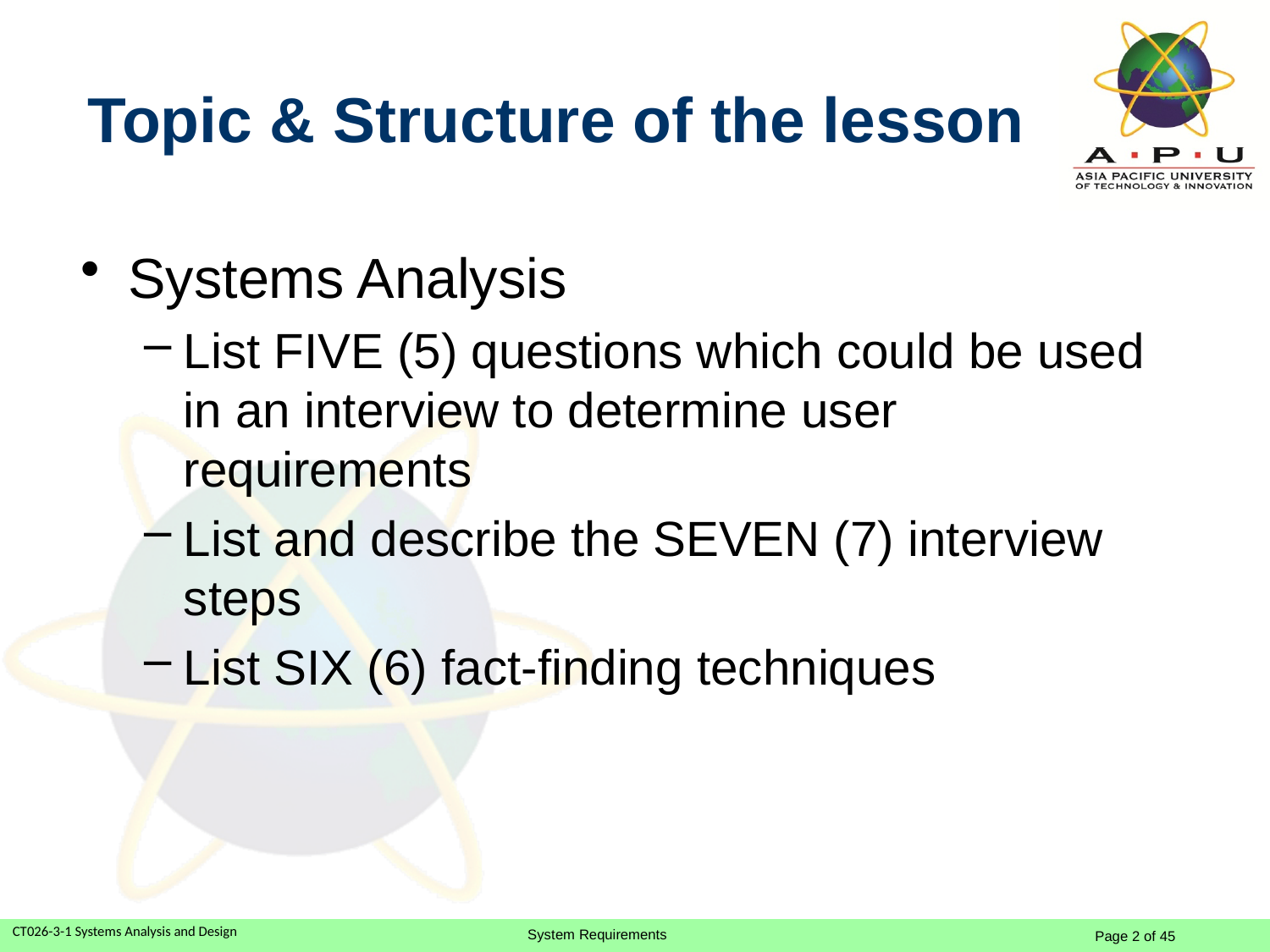

# Topic & Structure of the lesson
Systems Analysis
List FIVE (5) questions which could be used in an interview to determine user requirements
List and describe the SEVEN (7) interview steps
List SIX (6) fact-finding techniques